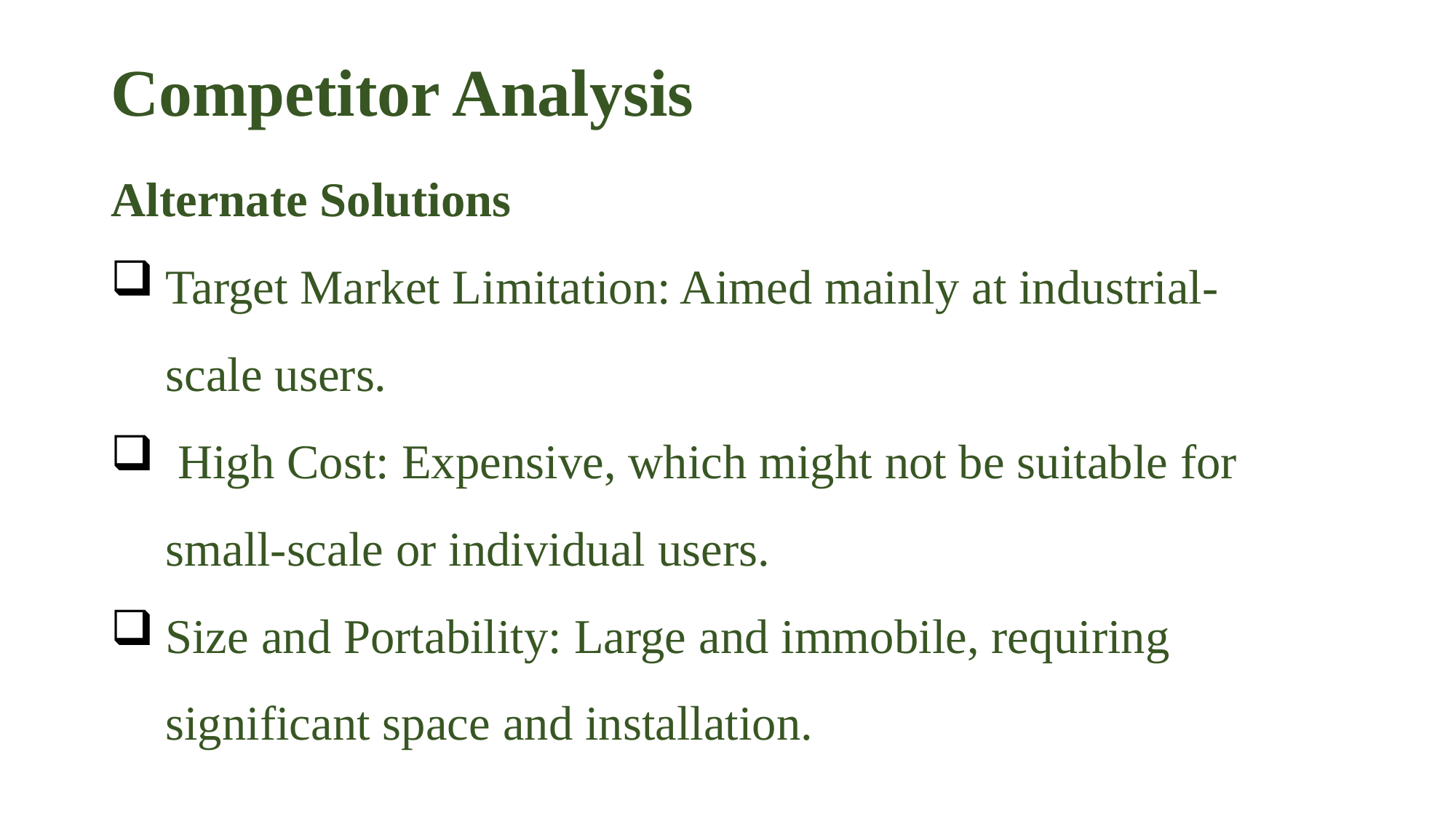

# Competitor Analysis
Alternate Solutions
Target Market Limitation: Aimed mainly at industrial-scale users.
 High Cost: Expensive, which might not be suitable for small-scale or individual users.
Size and Portability: Large and immobile, requiring significant space and installation.